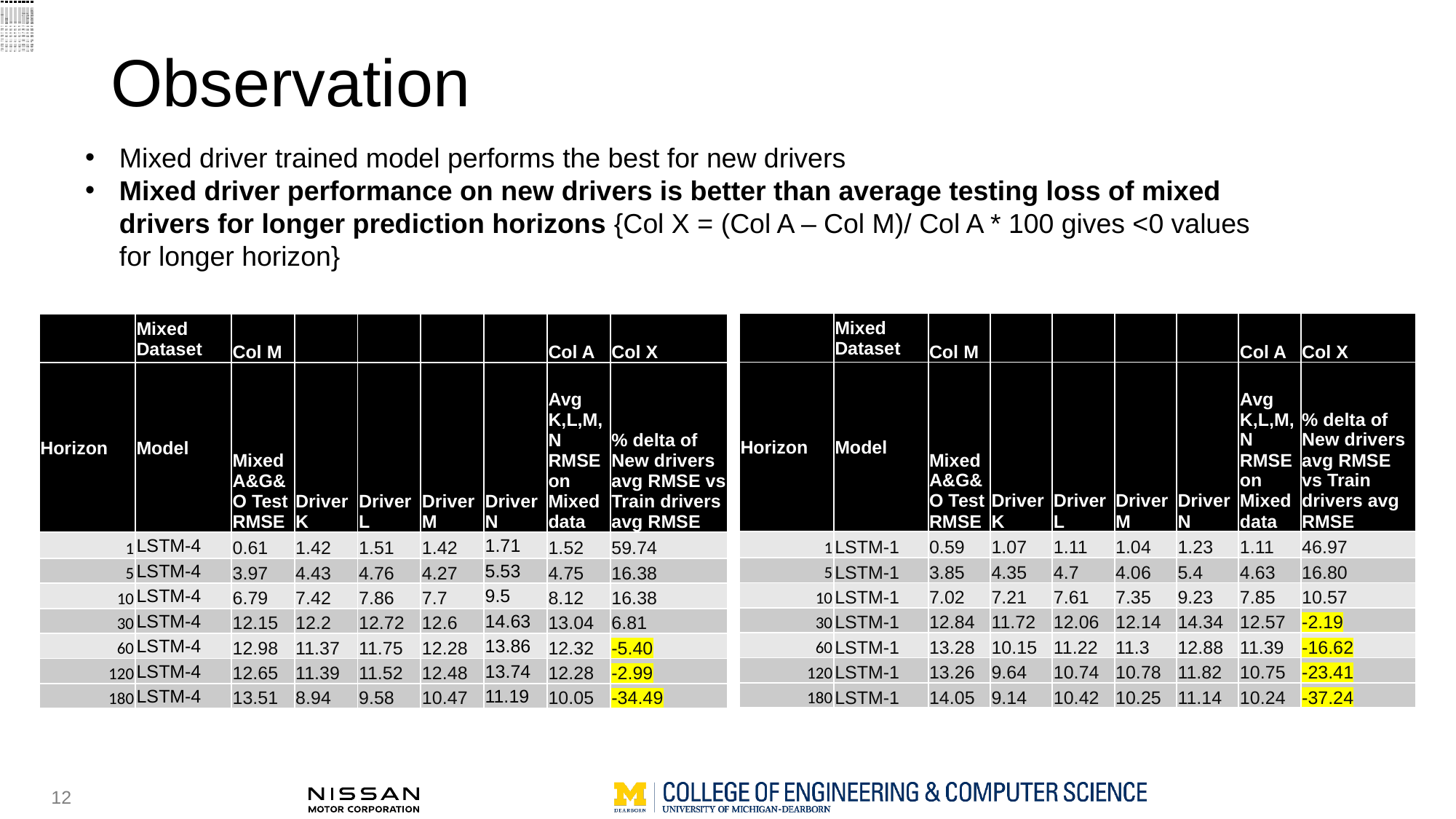

#
| Mixed Dataset | Col M |  |  |  |  | Col A | Col X |
| --- | --- | --- | --- | --- | --- | --- | --- |
| Model | Mixed A&G&O Test RMSE | Driver K | Driver L | Driver M | Driver N | Avg K,L,M,N RMSE on Mixed data | % delta of New drivers avg RMSE vs Train drivers avg RMSE |
| LSTM-4 | 0.61 | 1.42 | 1.51 | 1.42 | 1.71 | 1.515 | 59.7359736 |
| LSTM-4 | 3.97 | 4.43 | 4.76 | 4.27 | 5.53 | 4.7475 | 16.37704055 |
| LSTM-4 | 6.79 | 7.42 | 7.86 | 7.7 | 9.5 | 8.12 | 16.37931034 |
| LSTM-4 | 12.15 | 12.2 | 12.72 | 12.6 | 14.63 | 13.038 | 6.807286673 |
| LSTM-4 | 12.98 | 11.37 | 11.75 | 12.28 | 13.86 | 12.315 | -5.3999188 |
| LSTM-4 | 12.65 | 11.39 | 11.52 | 12.48 | 13.74 | 12.283 | -2.99206188 |
| LSTM-4 | 13.51 | 8.94 | 9.58 | 10.47 | 11.19 | 10.045 | -34.4947735 |
12
Observation
Mixed driver trained model performs the best for new drivers
Mixed driver performance on new drivers is better than average testing loss of mixed drivers for longer prediction horizons {Col X = (Col A – Col M)/ Col A * 100 gives <0 values for longer horizon}
|  | Mixed Dataset | Col M |  |  |  |  | Col A | Col X |
| --- | --- | --- | --- | --- | --- | --- | --- | --- |
| Horizon | Model | Mixed A&G&O Test RMSE | Driver K | Driver L | Driver M | Driver N | Avg K,L,M,N RMSE on Mixed data | % delta of New drivers avg RMSE vs Train drivers avg RMSE |
| 1 | LSTM-1 | 0.59 | 1.07 | 1.11 | 1.04 | 1.23 | 1.11 | 46.97 |
| 5 | LSTM-1 | 3.85 | 4.35 | 4.7 | 4.06 | 5.4 | 4.63 | 16.80 |
| 10 | LSTM-1 | 7.02 | 7.21 | 7.61 | 7.35 | 9.23 | 7.85 | 10.57 |
| 30 | LSTM-1 | 12.84 | 11.72 | 12.06 | 12.14 | 14.34 | 12.57 | -2.19 |
| 60 | LSTM-1 | 13.28 | 10.15 | 11.22 | 11.3 | 12.88 | 11.39 | -16.62 |
| 120 | LSTM-1 | 13.26 | 9.64 | 10.74 | 10.78 | 11.82 | 10.75 | -23.41 |
| 180 | LSTM-1 | 14.05 | 9.14 | 10.42 | 10.25 | 11.14 | 10.24 | -37.24 |
|  | Mixed Dataset | Col M |  |  |  |  | Col A | Col X |
| --- | --- | --- | --- | --- | --- | --- | --- | --- |
| Horizon | Model | Mixed A&G&O Test RMSE | Driver K | Driver L | Driver M | Driver N | Avg K,L,M,N RMSE on Mixed data | % delta of New drivers avg RMSE vs Train drivers avg RMSE |
| 1 | LSTM-4 | 0.61 | 1.42 | 1.51 | 1.42 | 1.71 | 1.52 | 59.74 |
| 5 | LSTM-4 | 3.97 | 4.43 | 4.76 | 4.27 | 5.53 | 4.75 | 16.38 |
| 10 | LSTM-4 | 6.79 | 7.42 | 7.86 | 7.7 | 9.5 | 8.12 | 16.38 |
| 30 | LSTM-4 | 12.15 | 12.2 | 12.72 | 12.6 | 14.63 | 13.04 | 6.81 |
| 60 | LSTM-4 | 12.98 | 11.37 | 11.75 | 12.28 | 13.86 | 12.32 | -5.40 |
| 120 | LSTM-4 | 12.65 | 11.39 | 11.52 | 12.48 | 13.74 | 12.28 | -2.99 |
| 180 | LSTM-4 | 13.51 | 8.94 | 9.58 | 10.47 | 11.19 | 10.05 | -34.49 |